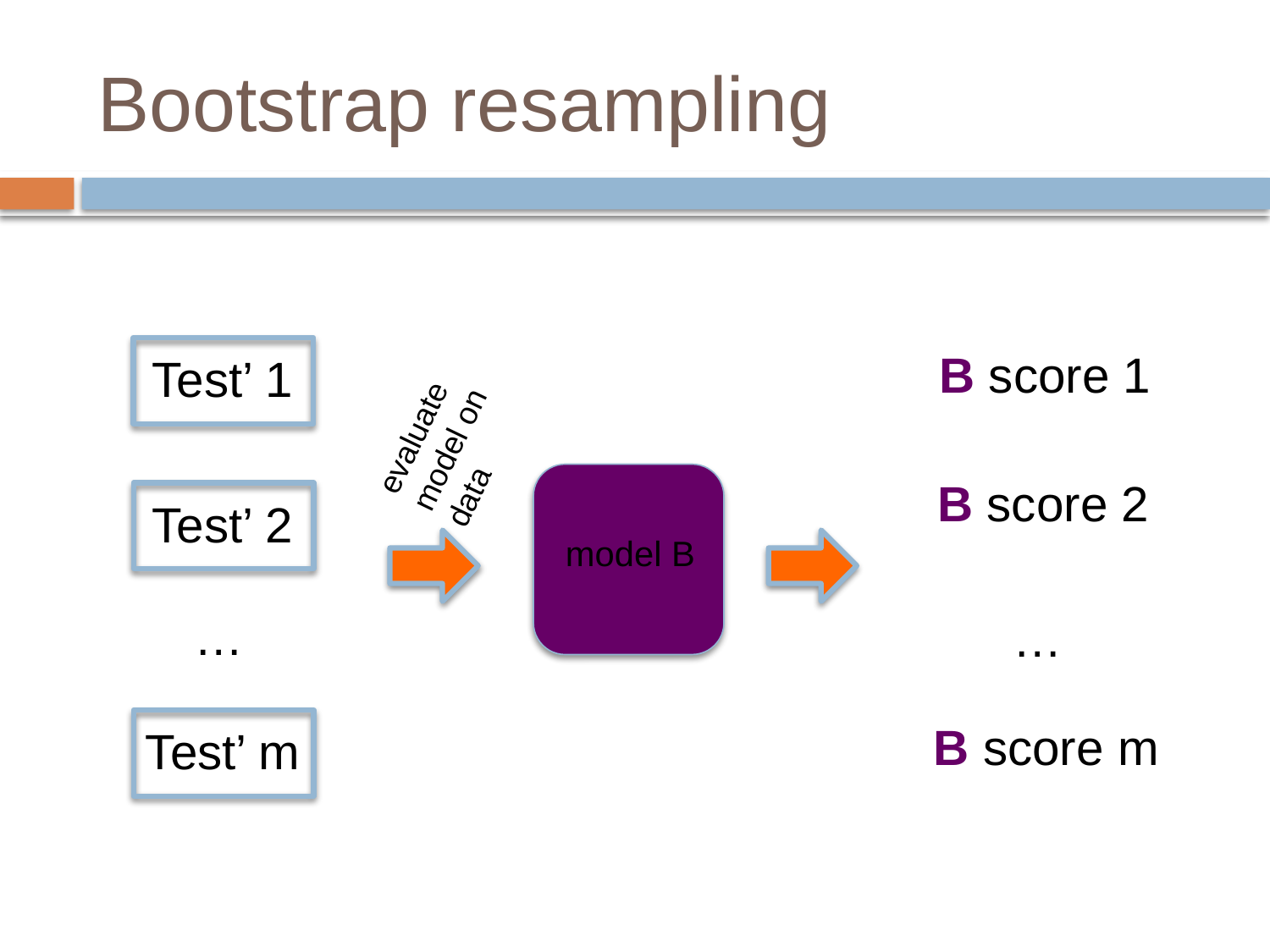

# Bootstrap resampling

Test’ 1
B score 1
evaluate model on data

model B
B score 2

Test’ 2

…
…

Test’ m
B score m